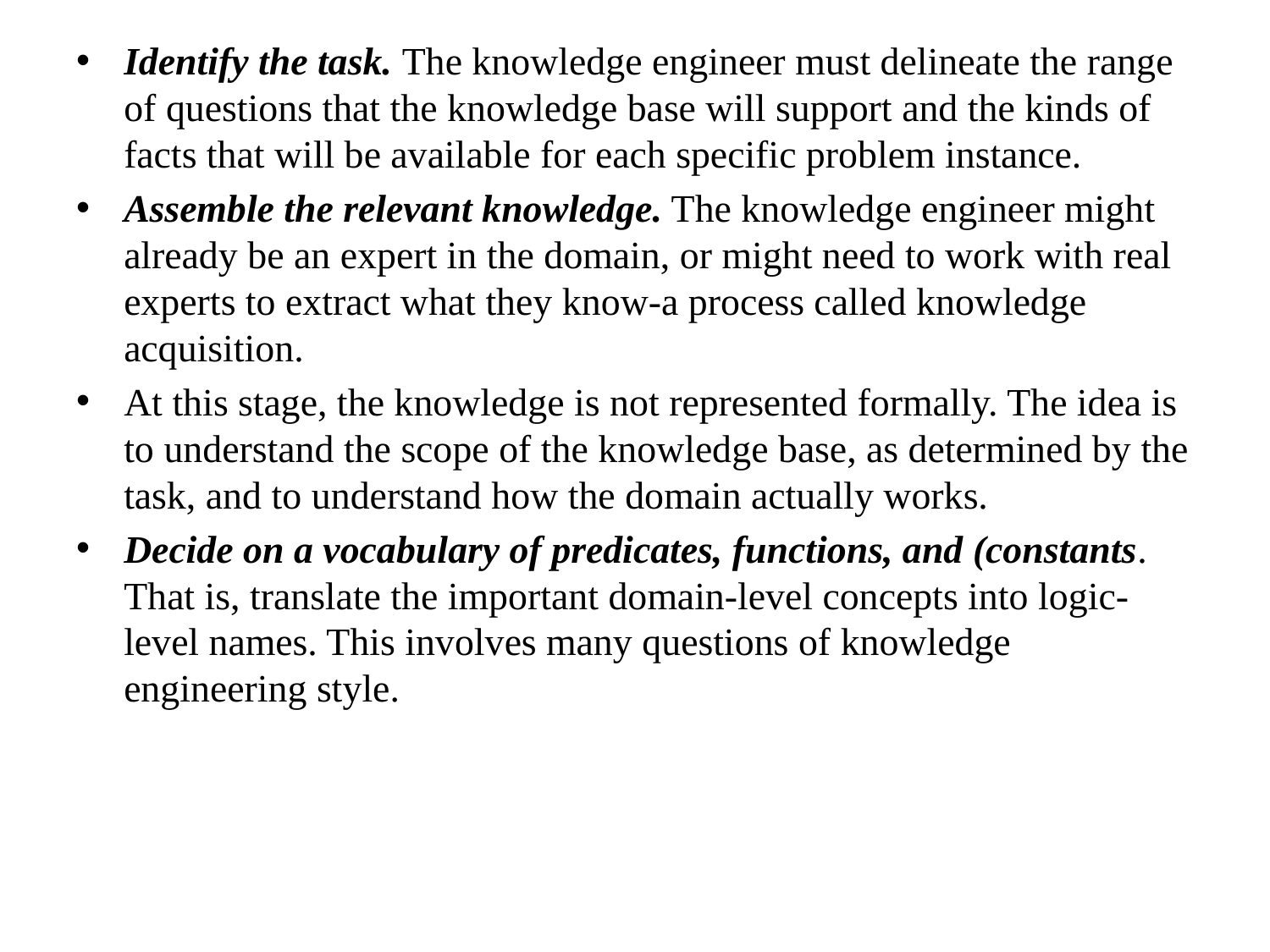

Identify the task. The knowledge engineer must delineate the range of questions that the knowledge base will support and the kinds of facts that will be available for each specific problem instance.
Assemble the relevant knowledge. The knowledge engineer might already be an expert in the domain, or might need to work with real experts to extract what they know-a process called knowledge acquisition.
At this stage, the knowledge is not represented formally. The idea is to understand the scope of the knowledge base, as determined by the task, and to understand how the domain actually works.
Decide on a vocabulary of predicates, functions, and (constants. That is, translate the important domain-level concepts into logic-level names. This involves many questions of knowledge engineering style.